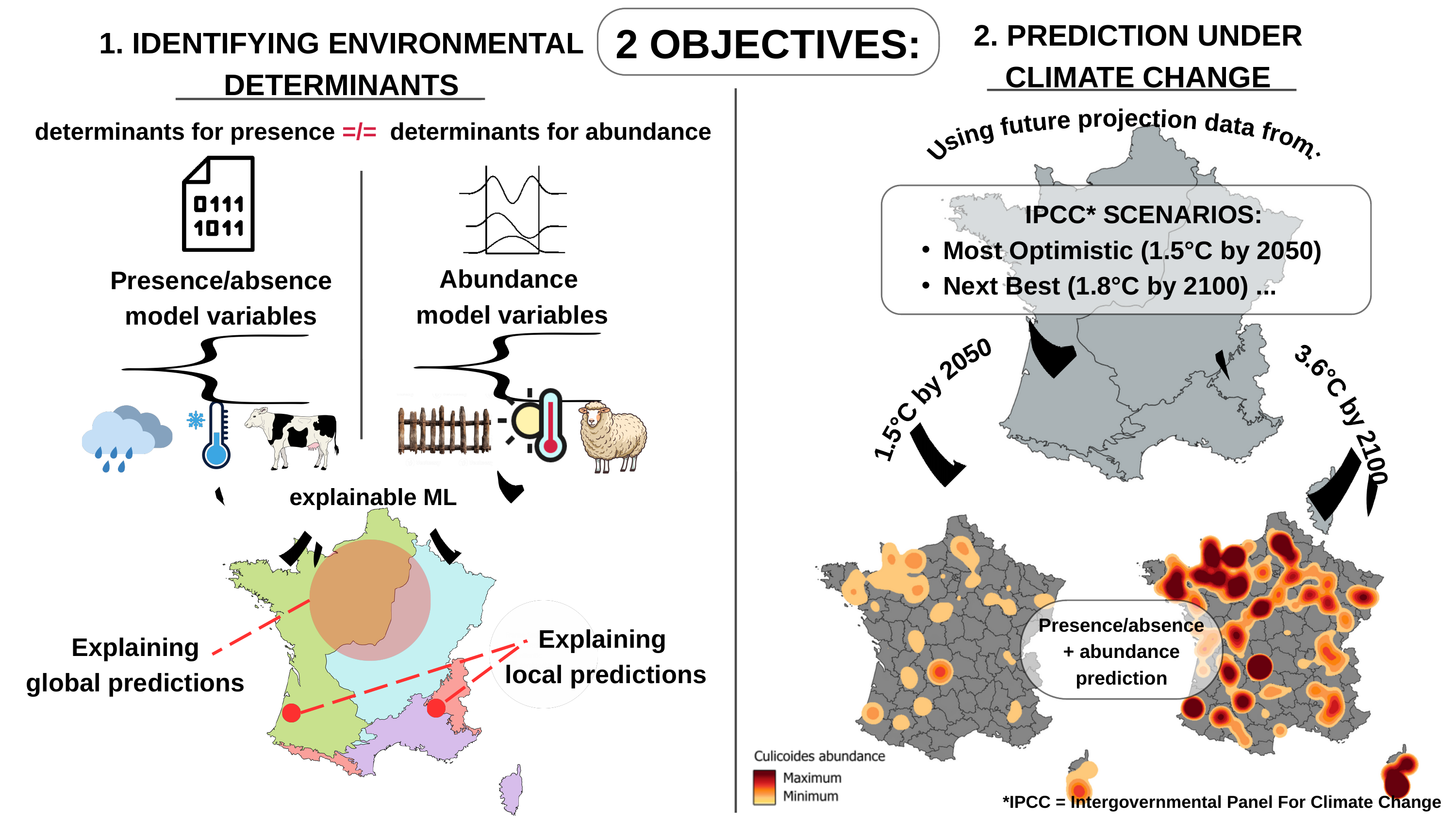

2 OBJECTIVES:
2. PREDICTION UNDER CLIMATE CHANGE
1. IDENTIFYING ENVIRONMENTAL DETERMINANTS

determinants for presence =/=  determinants for abundance

Using future projection data from:

IPCC* SCENARIOS:
Most Optimistic (1.5°C by 2050)
Next Best (1.8°C by 2100) ...

Abundance
model variables
Presence/absence
model variables

1.5°C by 2050

3.6°C by 2100

explainable ML

Explaining
global predictions

Presence/absence + abundance prediction
Explaining
local predictions

*IPCC = Intergovernmental Panel For Climate Change